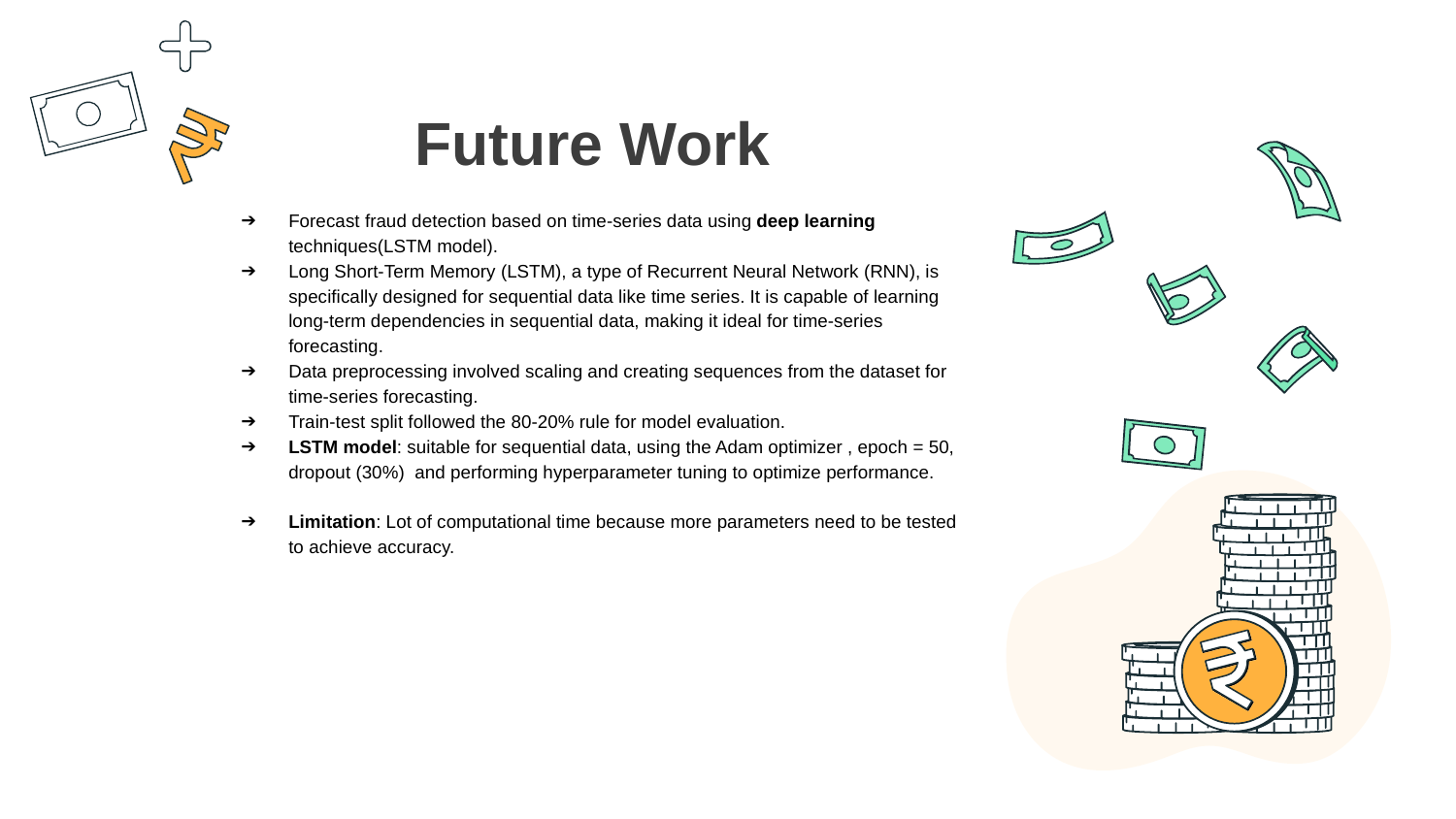

# Future Work

Forecast fraud detection based on time-series data using deep learning techniques(LSTM model).
Long Short-Term Memory (LSTM), a type of Recurrent Neural Network (RNN), is specifically designed for sequential data like time series. It is capable of learning long-term dependencies in sequential data, making it ideal for time-series forecasting.
Data preprocessing involved scaling and creating sequences from the dataset for time-series forecasting.
Train-test split followed the 80-20% rule for model evaluation.
LSTM model: suitable for sequential data, using the Adam optimizer , epoch = 50, dropout (30%)  and performing hyperparameter tuning to optimize performance.

Limitation: Lot of computational time because more parameters need to be tested to achieve accuracy.